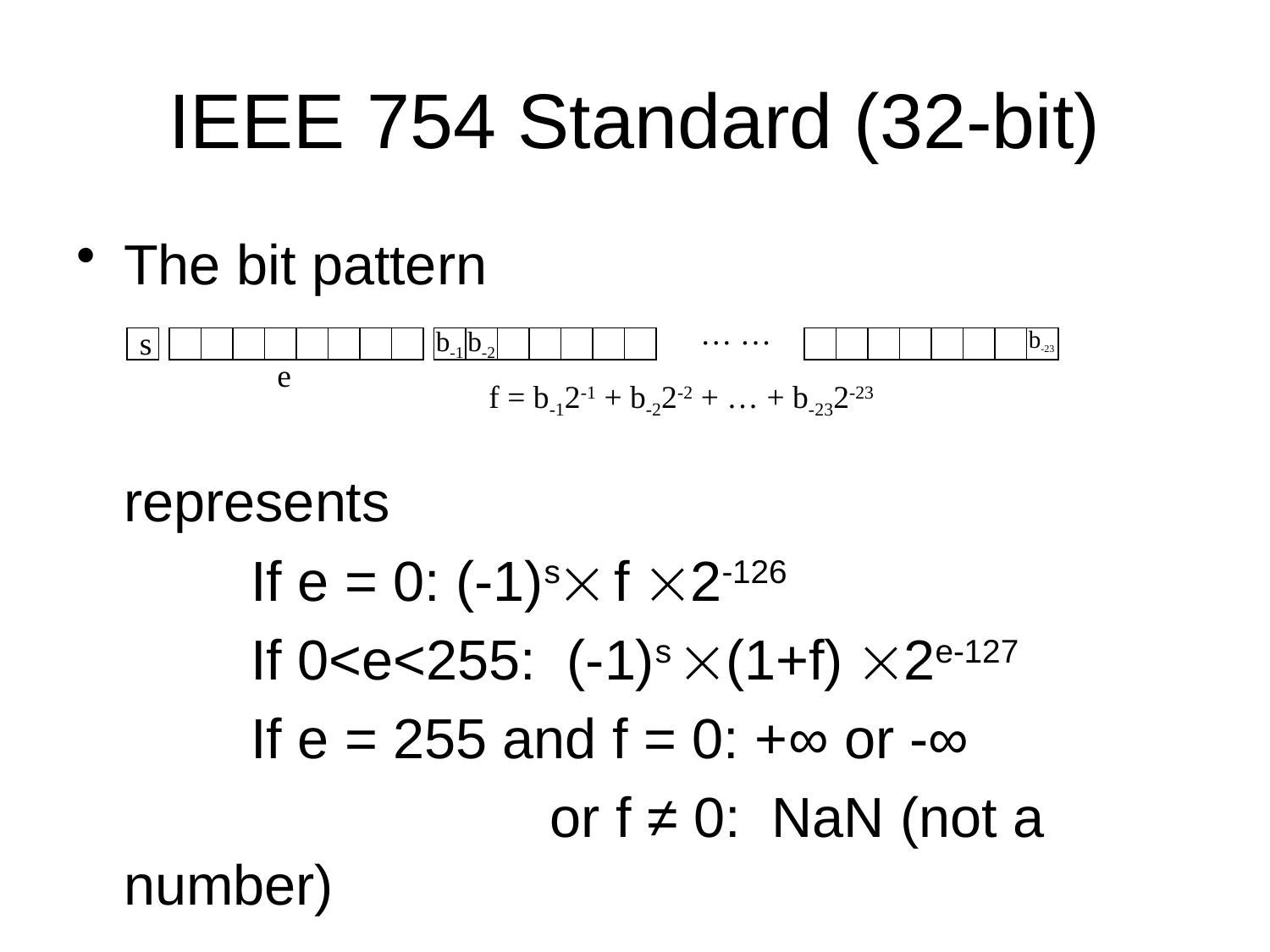

# IEEE 754 Standard (32-bit)
The bit pattern

	represents
		If e = 0: (-1)s× f ×2-126
		If 0<e<255:  (-1)s ×(1+f) ×2e-127
		If e = 255 and f = 0: +∞ or -∞
        		           or f ≠ 0:  NaN (not a number)
… …
s
b-1
b-2
b-23

e
f = b-12-1 + b-22-2 + … + b-232-23